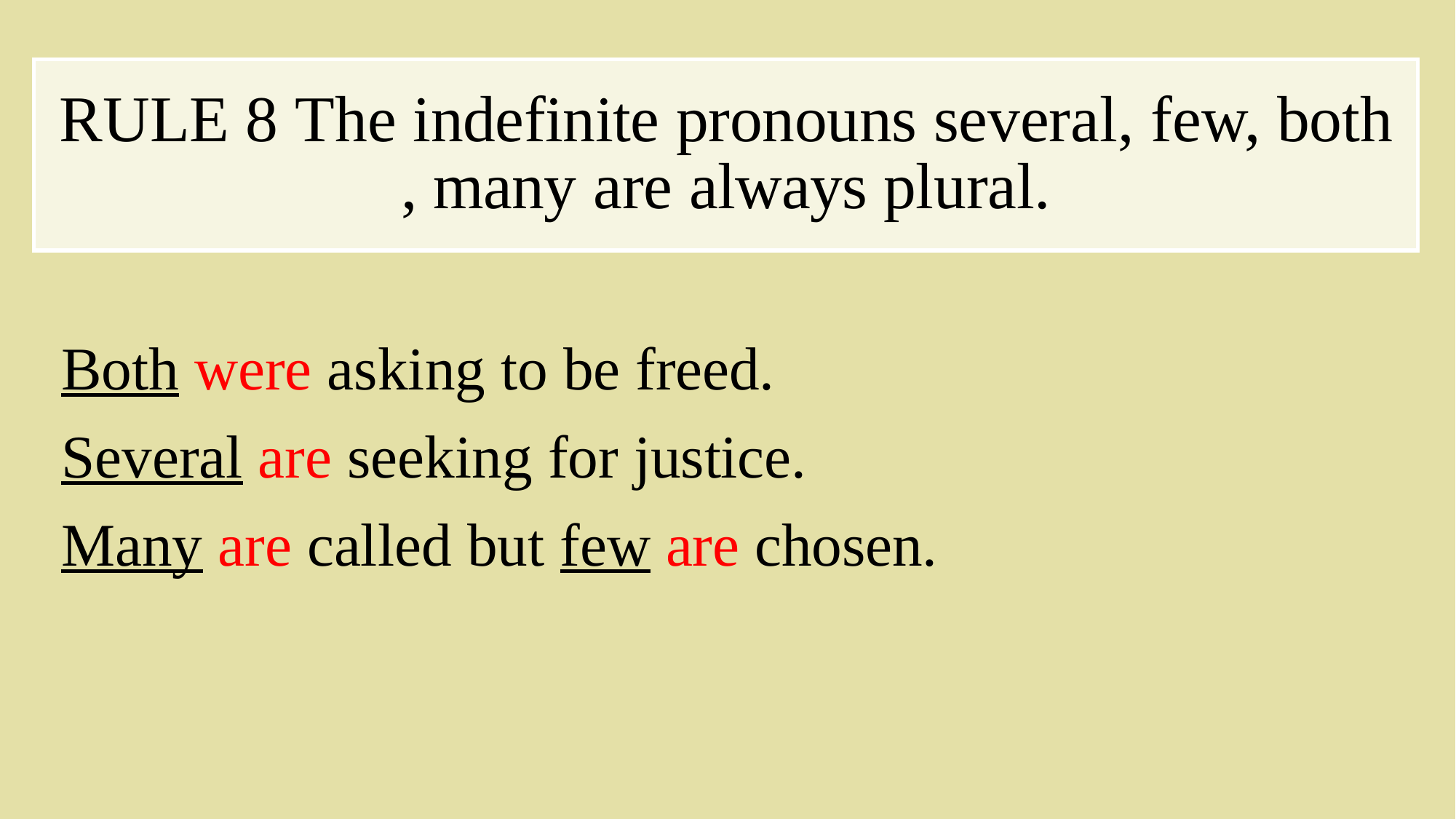

# RULE 8 The indefinite pronouns several, few, both , many are always plural.
Both were asking to be freed.
Several are seeking for justice.
Many are called but few are chosen.